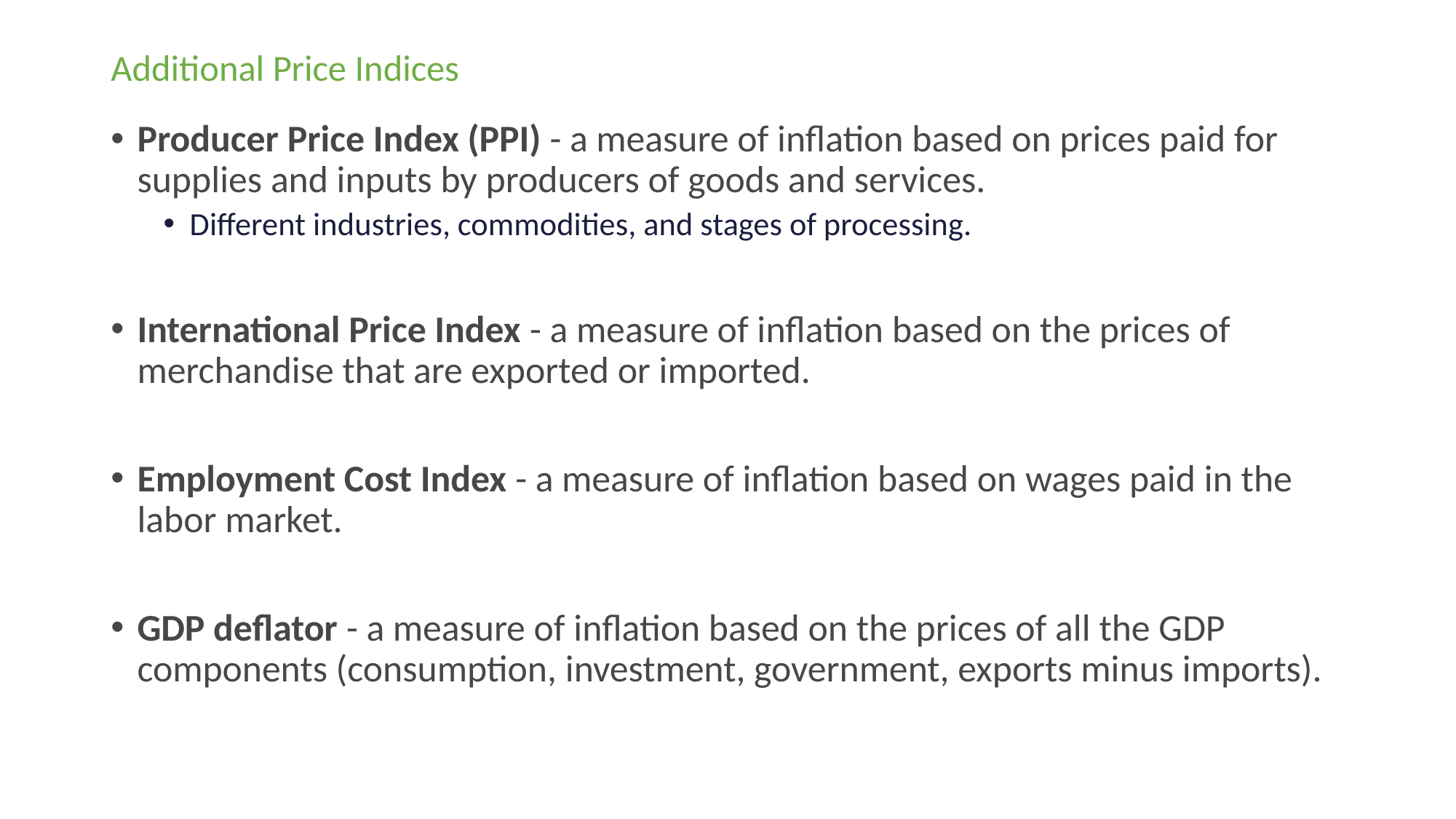

# Additional Price Indices
Producer Price Index (PPI) - a measure of inflation based on prices paid for supplies and inputs by producers of goods and services.
Different industries, commodities, and stages of processing.

International Price Index - a measure of inflation based on the prices of merchandise that are exported or imported.

Employment Cost Index - a measure of inflation based on wages paid in the labor market.

GDP deflator - a measure of inflation based on the prices of all the GDP components (consumption, investment, government, exports minus imports).